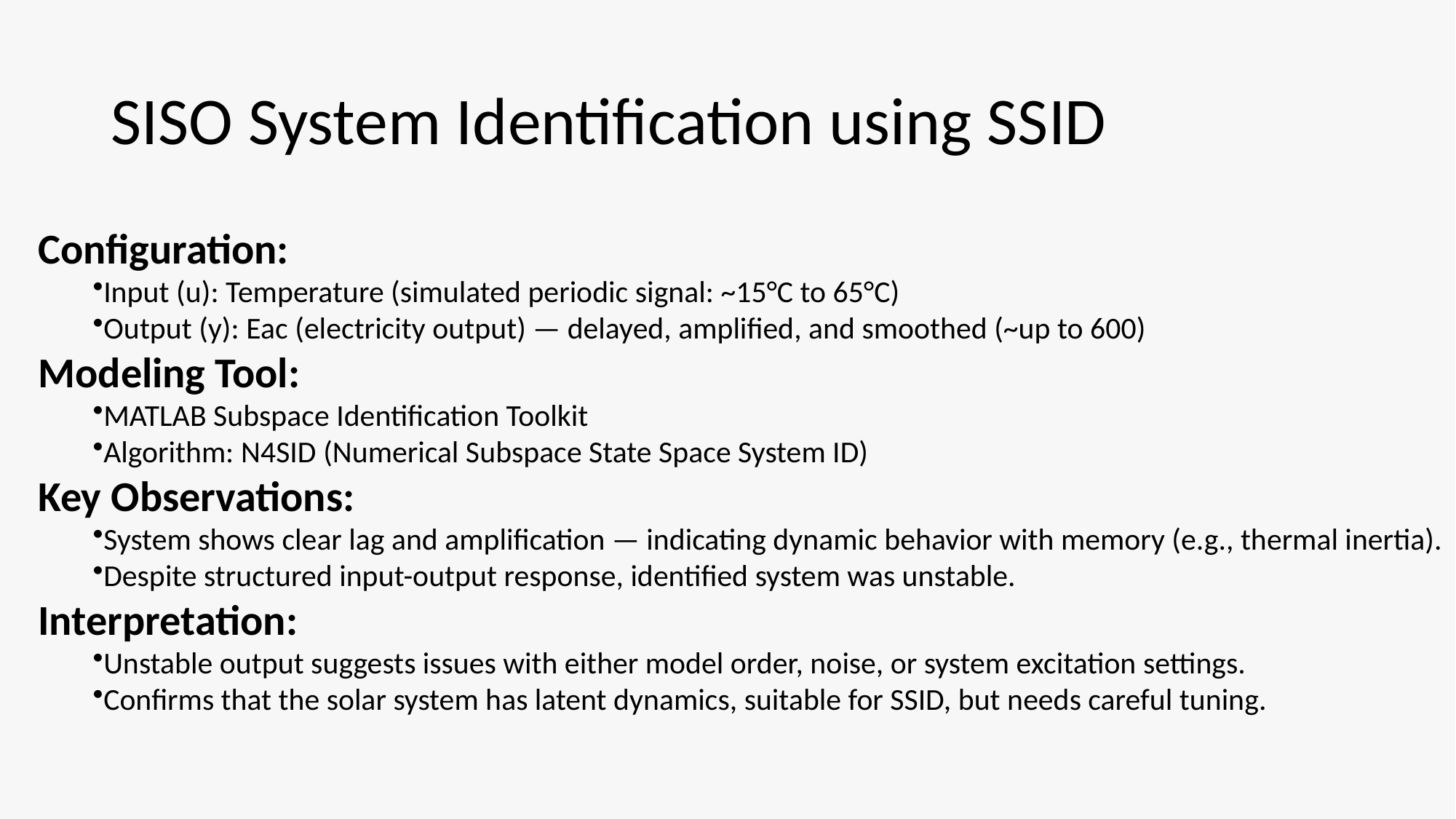

# SISO System Identification using SSID
Configuration:
Input (u): Temperature (simulated periodic signal: ~15°C to 65°C)
Output (y): Eac (electricity output) — delayed, amplified, and smoothed (~up to 600)
Modeling Tool:
MATLAB Subspace Identification Toolkit
Algorithm: N4SID (Numerical Subspace State Space System ID)
Key Observations:
System shows clear lag and amplification — indicating dynamic behavior with memory (e.g., thermal inertia).
Despite structured input-output response, identified system was unstable.
Interpretation:
Unstable output suggests issues with either model order, noise, or system excitation settings.
Confirms that the solar system has latent dynamics, suitable for SSID, but needs careful tuning.